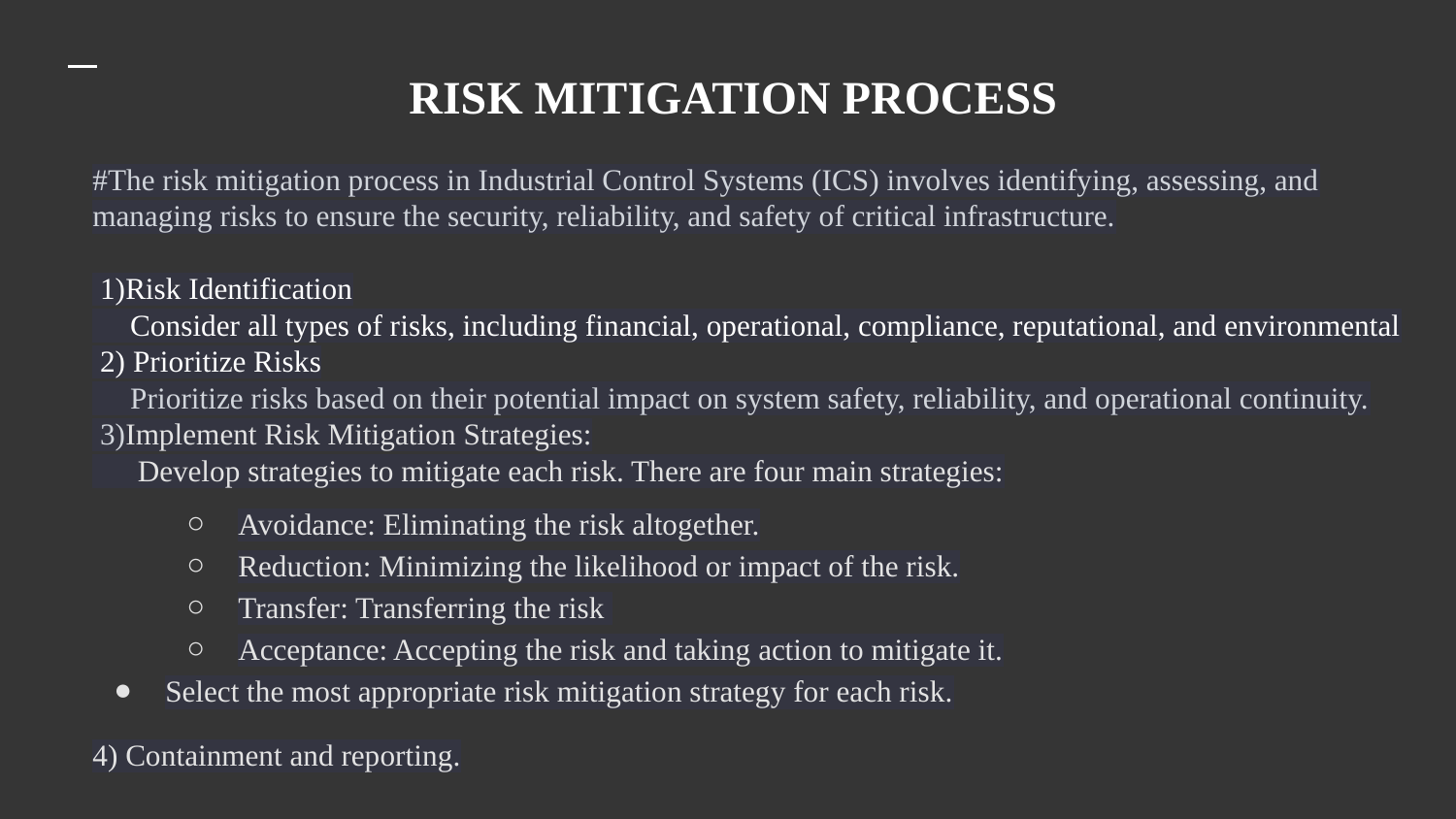

# RISK MITIGATION PROCESS

#The risk mitigation process in Industrial Control Systems (ICS) involves identifying, assessing, and managing risks to ensure the security, reliability, and safety of critical infrastructure.

 1)Risk Identification
     Consider all types of risks, including financial, operational, compliance, reputational, and environmental
 2) Prioritize Risks
     Prioritize risks based on their potential impact on system safety, reliability, and operational continuity.
 3)Implement Risk Mitigation Strategies:
      Develop strategies to mitigate each risk. There are four main strategies:
Avoidance: Eliminating the risk altogether.
Reduction: Minimizing the likelihood or impact of the risk.
Transfer: Transferring the risk
Acceptance: Accepting the risk and taking action to mitigate it.
Select the most appropriate risk mitigation strategy for each risk.
4) Containment and reporting.